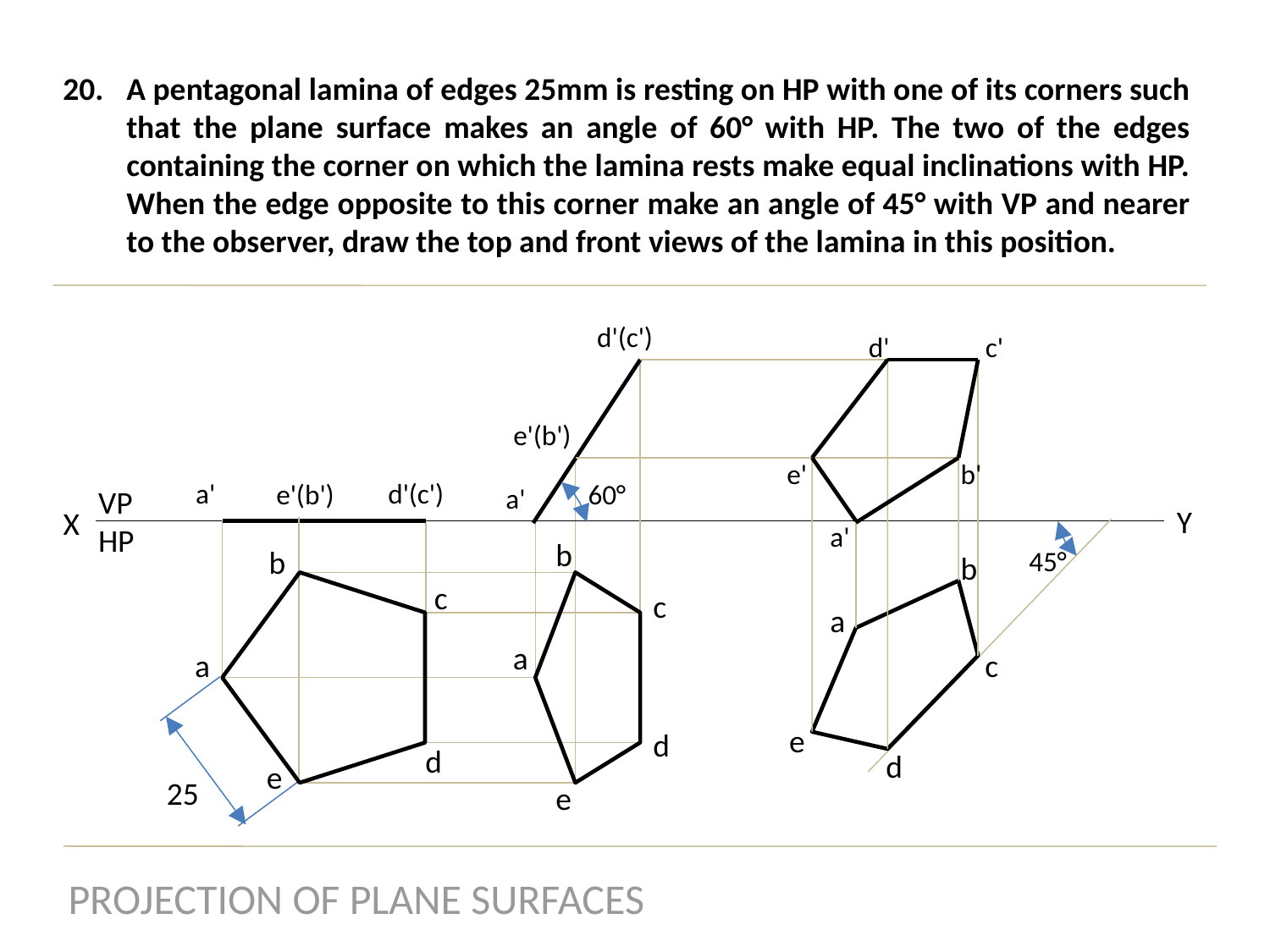

A pentagonal lamina of edges 25mm is resting on HP with one of its corners such that the plane surface makes an angle of 60° with HP. The two of the edges containing the corner on which the lamina rests make equal inclinations with HP. When the edge opposite to this corner make an angle of 45° with VP and nearer to the observer, draw the top and front views of the lamina in this position.
d'(c')
d'
c'
e'(b')
e'
b'

d'(c')
a'
e'(b')
60°
a'
VP
HP

Y
X
a'
b
b
45°
b
c

c
a

a
a
c
e
d
d
d
e
25
e
PROJECTION OF PLANE SURFACES